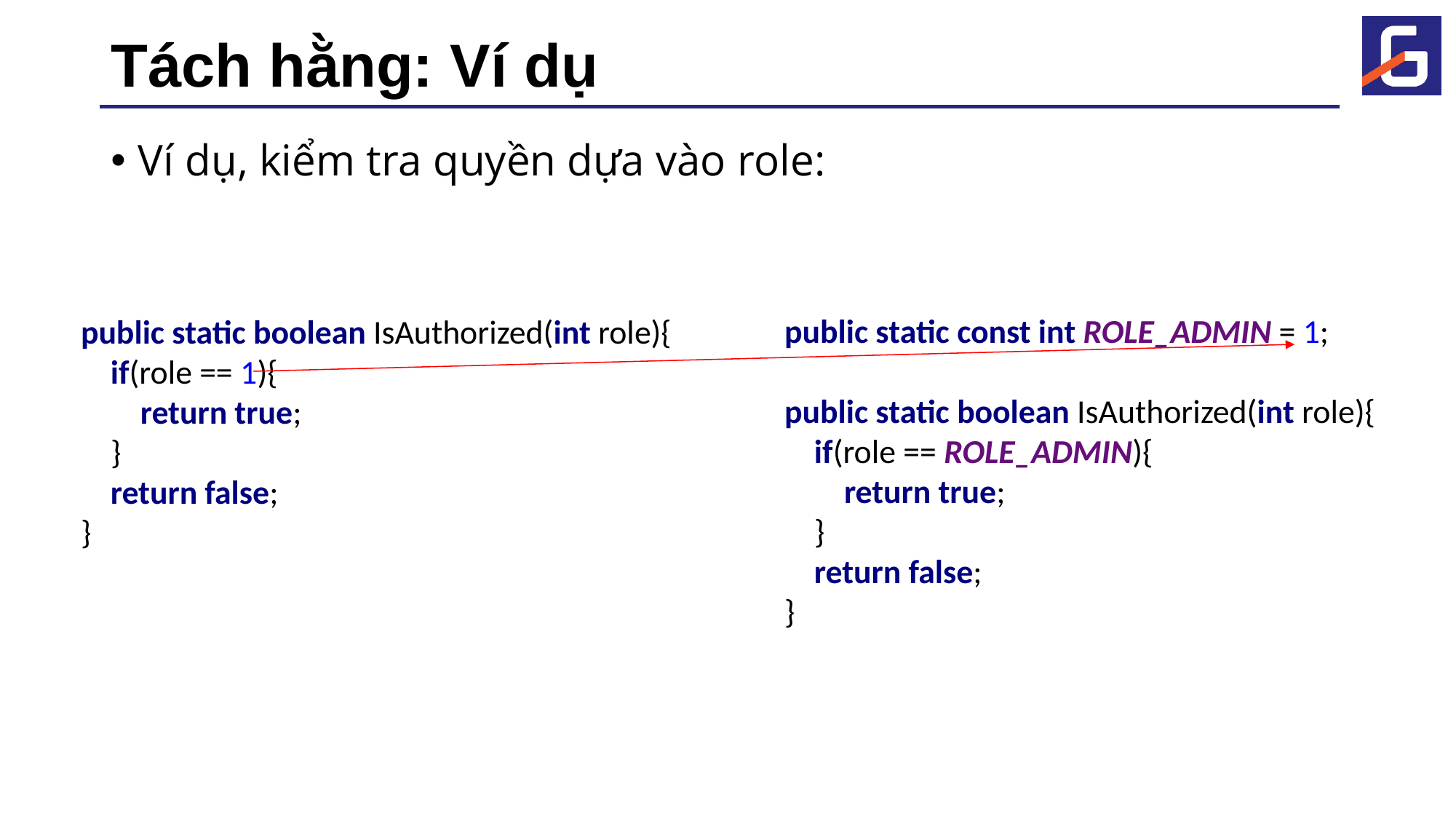

# Tách hằng: Ví dụ
Ví dụ, kiểm tra quyền dựa vào role:
public static const int ROLE_ADMIN = 1;
public static boolean IsAuthorized(int role){
    if(role == ROLE_ADMIN){
        return true;
    }
    return false;
}
public static boolean IsAuthorized(int role){
    if(role == 1){
        return true;
    }
    return false;
}